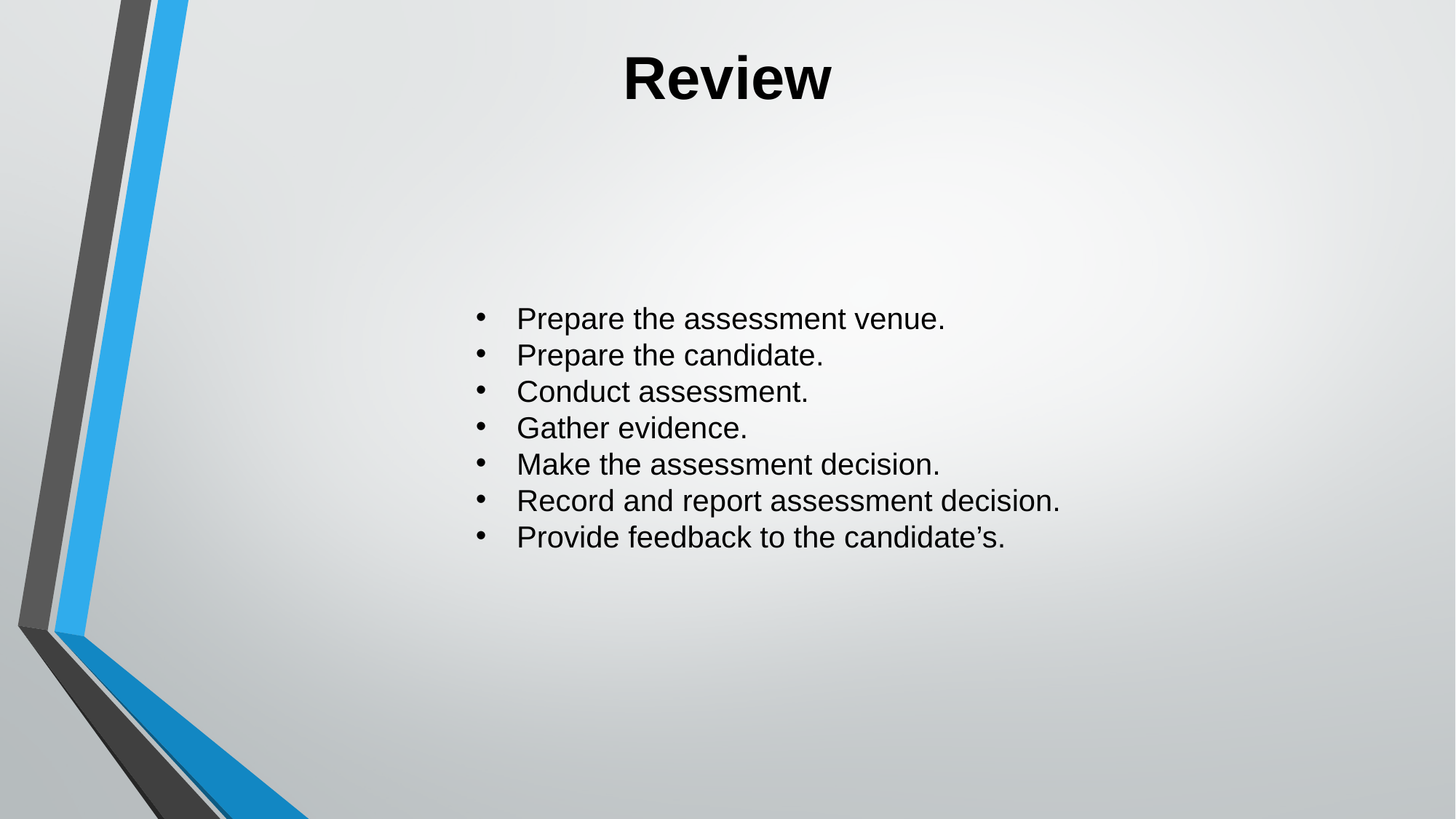

# Review

Prepare the assessment venue.
Prepare the candidate.
Conduct assessment.
Gather evidence.
Make the assessment decision.
Record and report assessment decision.
Provide feedback to the candidate’s.